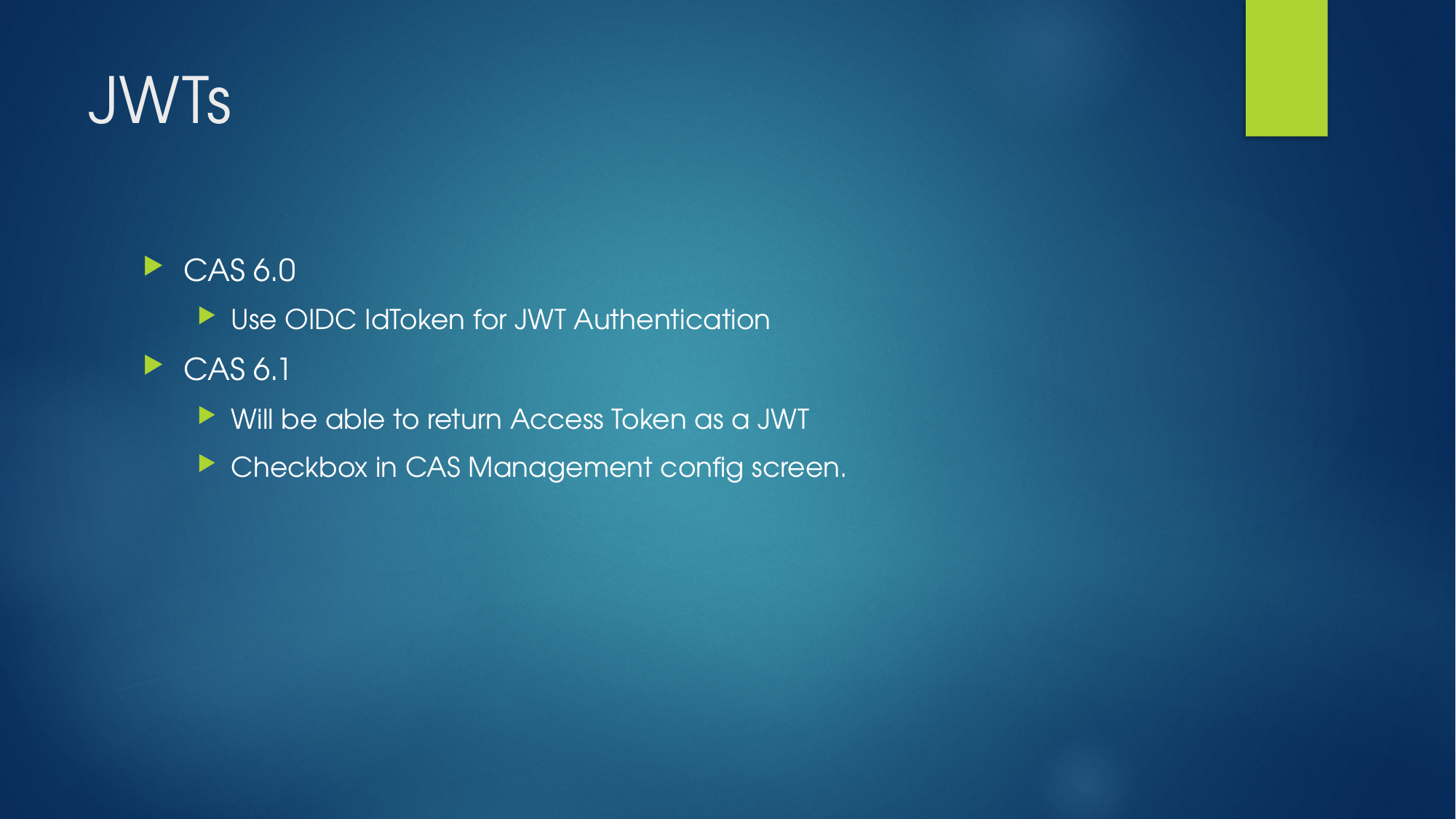

# JWTs
CAS 6.0
Use OIDC IdToken for JWT Authentication
CAS 6.1
Will be able to return Access Token as a JWT
Checkbox in CAS Management config screen.